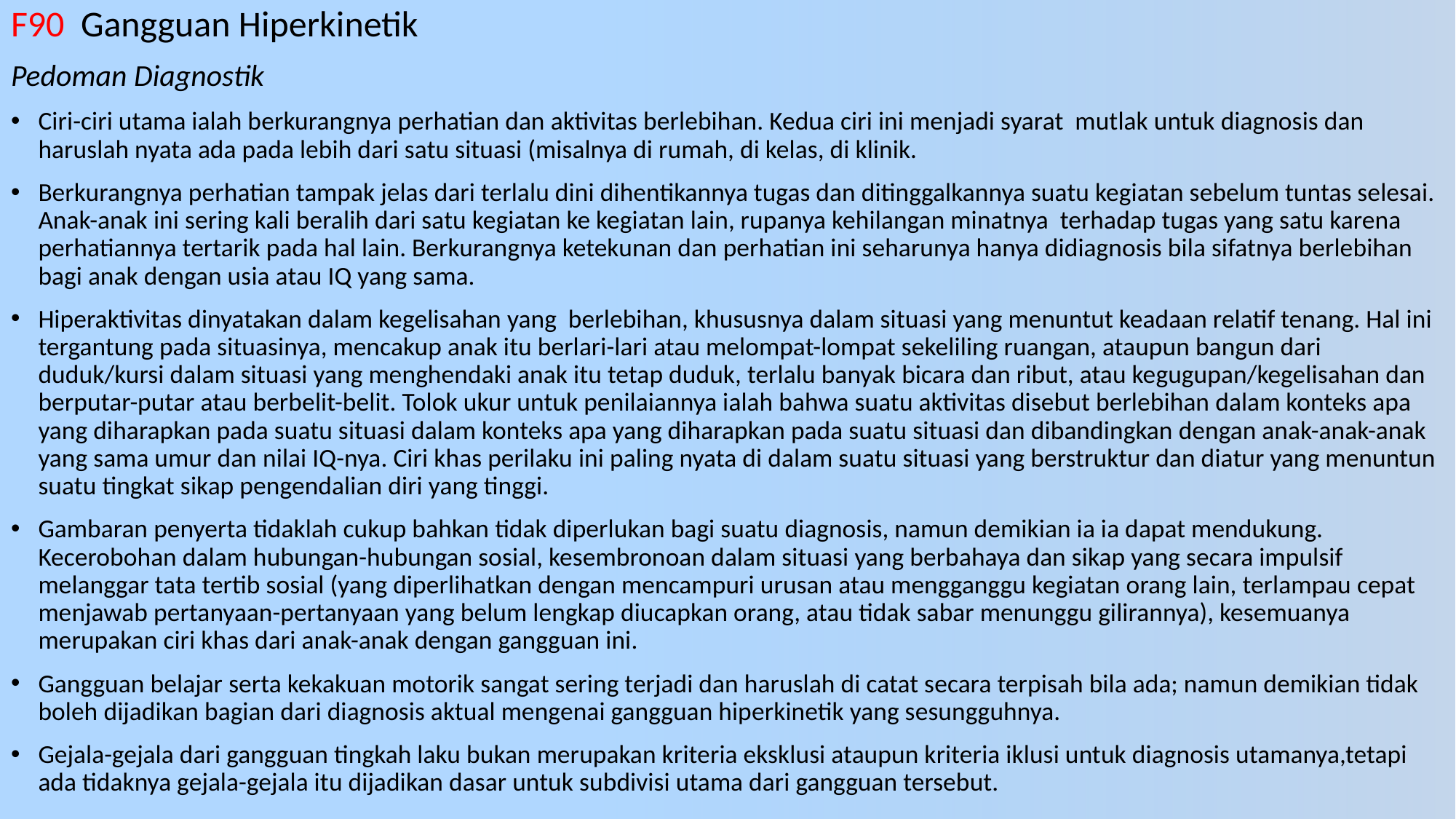

# F90  Gangguan Hiperkinetik
Pedoman Diagnostik
Ciri-ciri utama ialah berkurangnya perhatian dan aktivitas berlebihan. Kedua ciri ini menjadi syarat  mutlak untuk diagnosis dan haruslah nyata ada pada lebih dari satu situasi (misalnya di rumah, di kelas, di klinik.
Berkurangnya perhatian tampak jelas dari terlalu dini dihentikannya tugas dan ditinggalkannya suatu kegiatan sebelum tuntas selesai. Anak-anak ini sering kali beralih dari satu kegiatan ke kegiatan lain, rupanya kehilangan minatnya  terhadap tugas yang satu karena perhatiannya tertarik pada hal lain. Berkurangnya ketekunan dan perhatian ini seharunya hanya didiagnosis bila sifatnya berlebihan bagi anak dengan usia atau IQ yang sama.
Hiperaktivitas dinyatakan dalam kegelisahan yang  berlebihan, khususnya dalam situasi yang menuntut keadaan relatif tenang. Hal ini tergantung pada situasinya, mencakup anak itu berlari-lari atau melompat-lompat sekeliling ruangan, ataupun bangun dari duduk/kursi dalam situasi yang menghendaki anak itu tetap duduk, terlalu banyak bicara dan ribut, atau kegugupan/kegelisahan dan berputar-putar atau berbelit-belit. Tolok ukur untuk penilaiannya ialah bahwa suatu aktivitas disebut berlebihan dalam konteks apa yang diharapkan pada suatu situasi dalam konteks apa yang diharapkan pada suatu situasi dan dibandingkan dengan anak-anak-anak yang sama umur dan nilai IQ-nya. Ciri khas perilaku ini paling nyata di dalam suatu situasi yang berstruktur dan diatur yang menuntun suatu tingkat sikap pengendalian diri yang tinggi.
Gambaran penyerta tidaklah cukup bahkan tidak diperlukan bagi suatu diagnosis, namun demikian ia ia dapat mendukung. Kecerobohan dalam hubungan-hubungan sosial, kesembronoan dalam situasi yang berbahaya dan sikap yang secara impulsif melanggar tata tertib sosial (yang diperlihatkan dengan mencampuri urusan atau mengganggu kegiatan orang lain, terlampau cepat menjawab pertanyaan-pertanyaan yang belum lengkap diucapkan orang, atau tidak sabar menunggu gilirannya), kesemuanya merupakan ciri khas dari anak-anak dengan gangguan ini.
Gangguan belajar serta kekakuan motorik sangat sering terjadi dan haruslah di catat secara terpisah bila ada; namun demikian tidak boleh dijadikan bagian dari diagnosis aktual mengenai gangguan hiperkinetik yang sesungguhnya.
Gejala-gejala dari gangguan tingkah laku bukan merupakan kriteria eksklusi ataupun kriteria iklusi untuk diagnosis utamanya,tetapi ada tidaknya gejala-gejala itu dijadikan dasar untuk subdivisi utama dari gangguan tersebut.